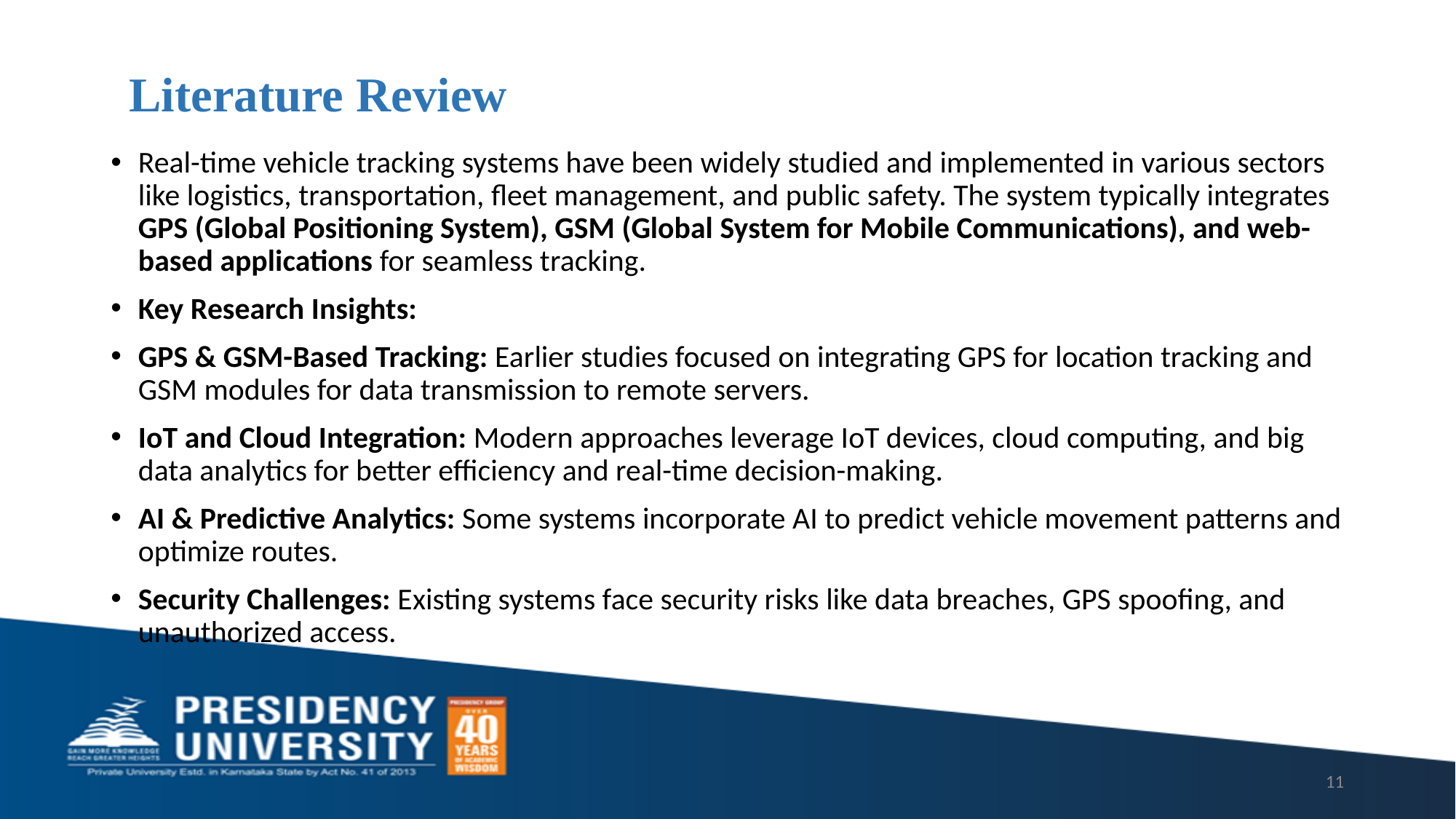

# Literature Review
Real-time vehicle tracking systems have been widely studied and implemented in various sectors like logistics, transportation, fleet management, and public safety. The system typically integrates GPS (Global Positioning System), GSM (Global System for Mobile Communications), and web-based applications for seamless tracking.
Key Research Insights:
GPS & GSM-Based Tracking: Earlier studies focused on integrating GPS for location tracking and GSM modules for data transmission to remote servers.
IoT and Cloud Integration: Modern approaches leverage IoT devices, cloud computing, and big data analytics for better efficiency and real-time decision-making.
AI & Predictive Analytics: Some systems incorporate AI to predict vehicle movement patterns and optimize routes.
Security Challenges: Existing systems face security risks like data breaches, GPS spoofing, and unauthorized access.

11